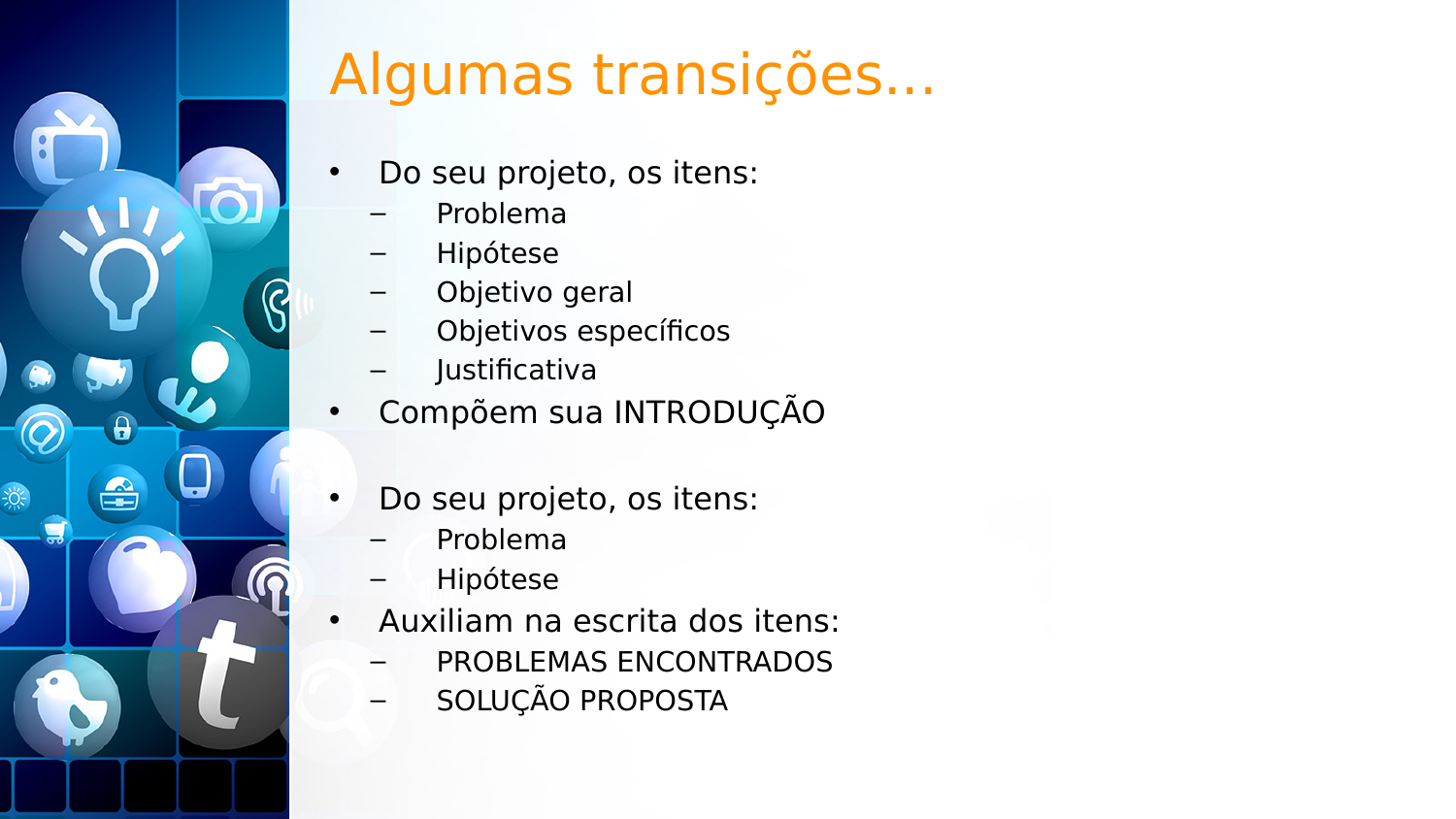

# Algumas transições...
Do seu projeto, os itens:
Problema
Hipótese
Objetivo geral
Objetivos específicos
Justificativa
Compõem sua INTRODUÇÃO

Do seu projeto, os itens:
Problema
Hipótese
Auxiliam na escrita dos itens:
PROBLEMAS ENCONTRADOS
SOLUÇÃO PROPOSTA